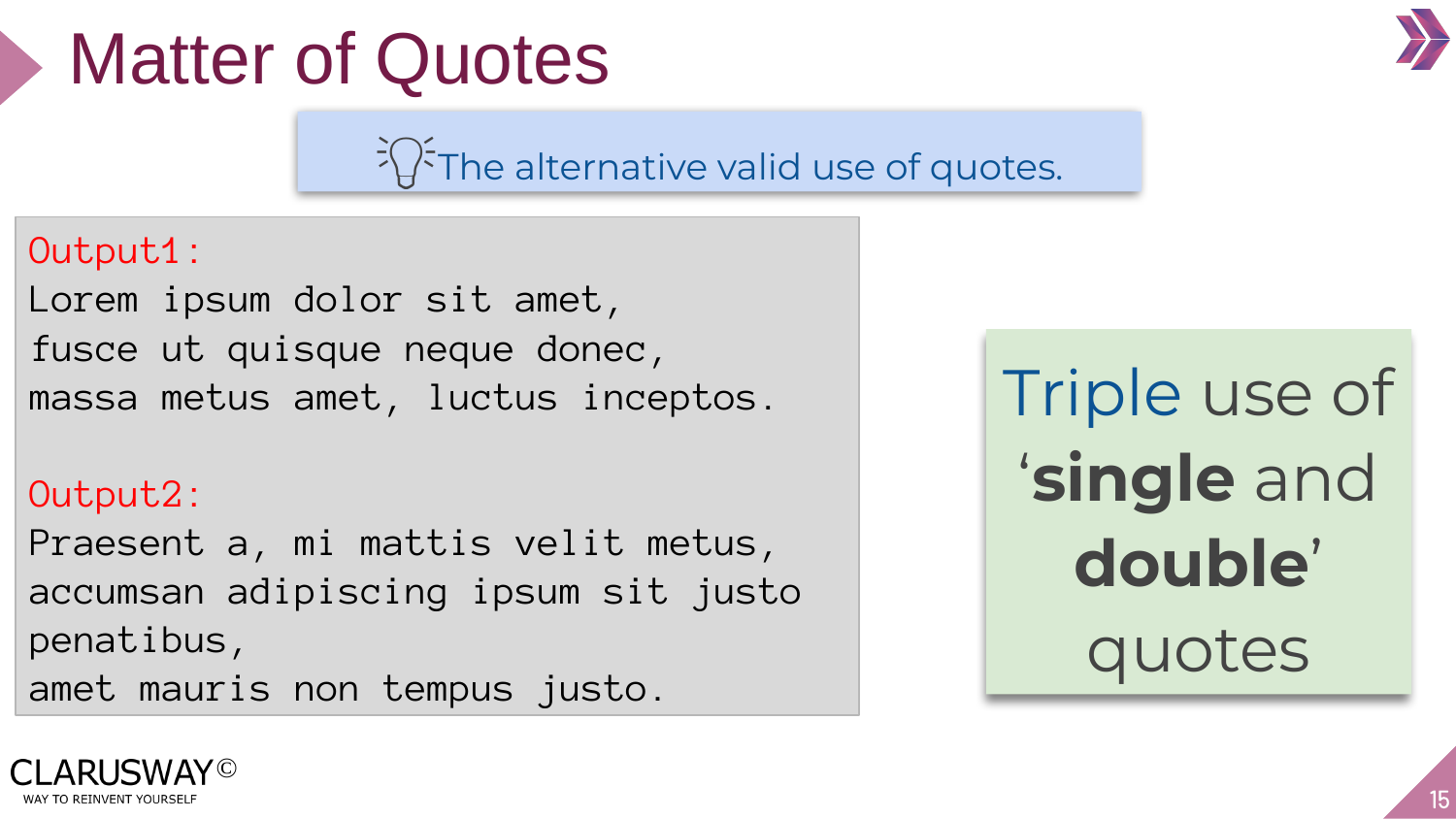

Matter of Quotes
💡The alternative valid use of quotes.
Output1:
Lorem ipsum dolor sit amet,
fusce ut quisque neque donec,
massa metus amet, luctus inceptos.

Output2:
Praesent a, mi mattis velit metus,
accumsan adipiscing ipsum sit justo penatibus,
amet mauris non tempus justo.
Triple use of ‘single and double’ quotes
15